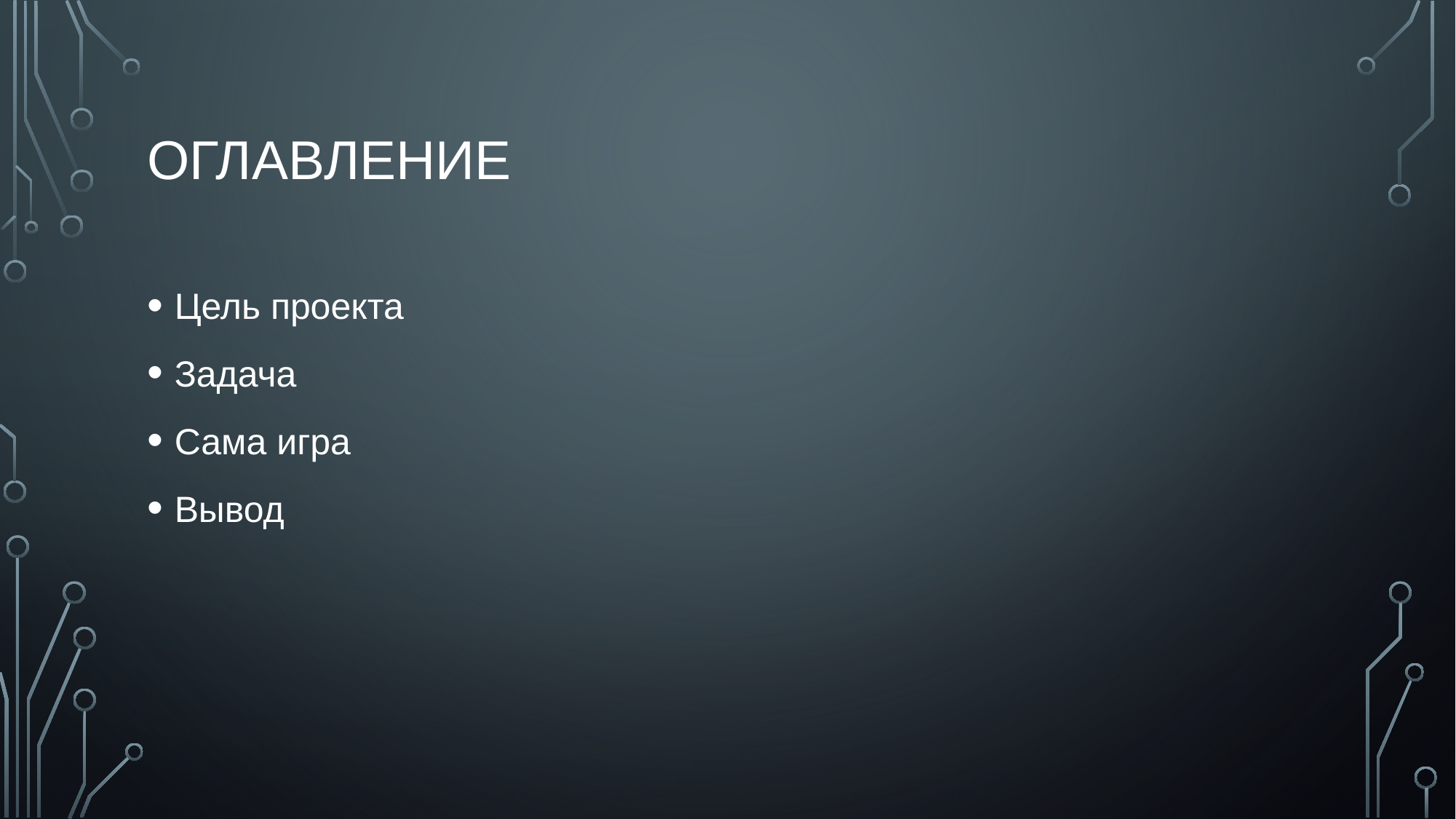

# Оглавление
Цель проекта
Задача
Сама игра
Вывод